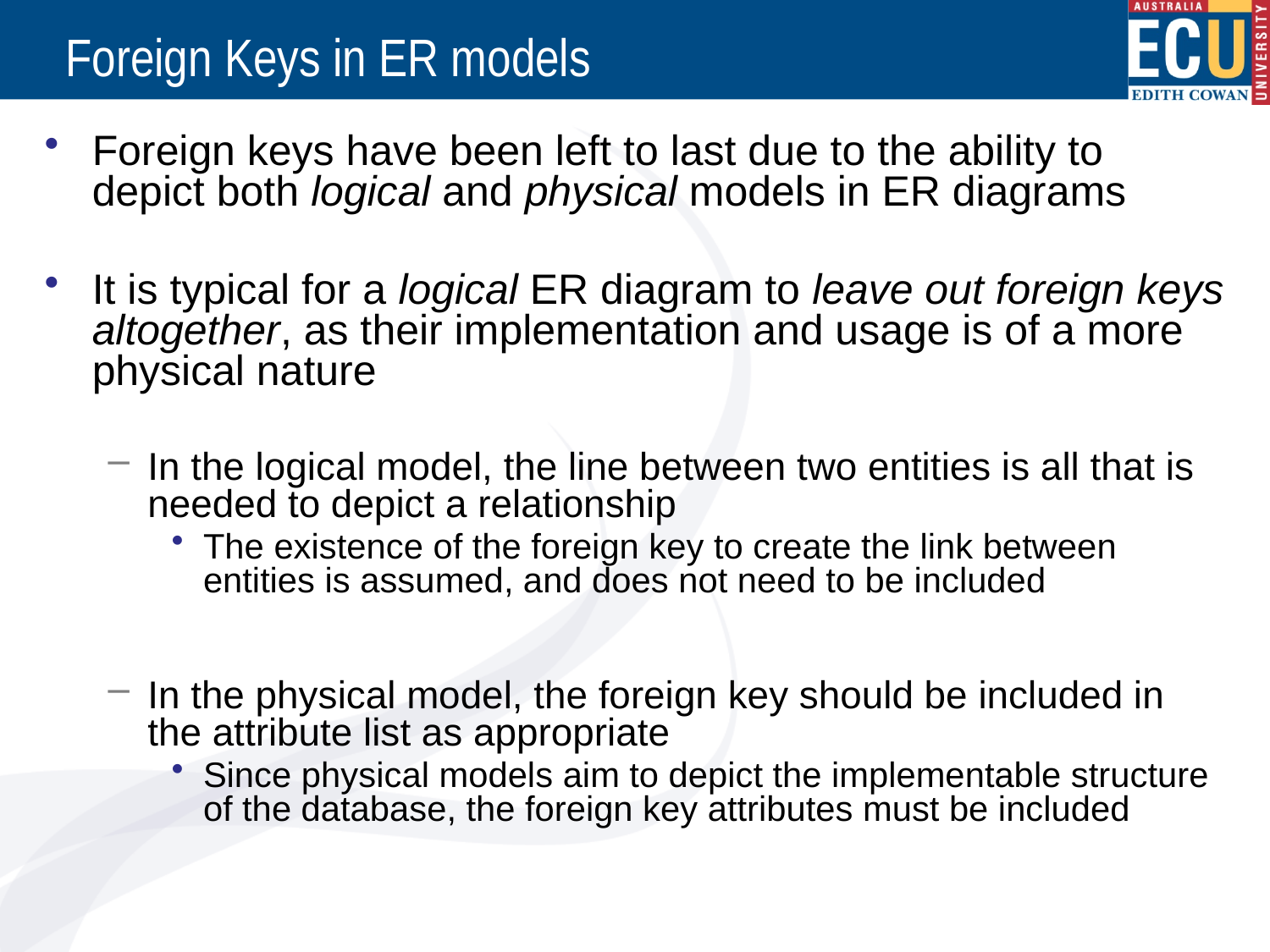

# Foreign Keys in ER models
Foreign keys have been left to last due to the ability to depict both logical and physical models in ER diagrams

It is typical for a logical ER diagram to leave out foreign keys altogether, as their implementation and usage is of a more physical nature

In the logical model, the line between two entities is all that is needed to depict a relationship
The existence of the foreign key to create the link between entities is assumed, and does not need to be included

In the physical model, the foreign key should be included in the attribute list as appropriate
Since physical models aim to depict the implementable structure of the database, the foreign key attributes must be included